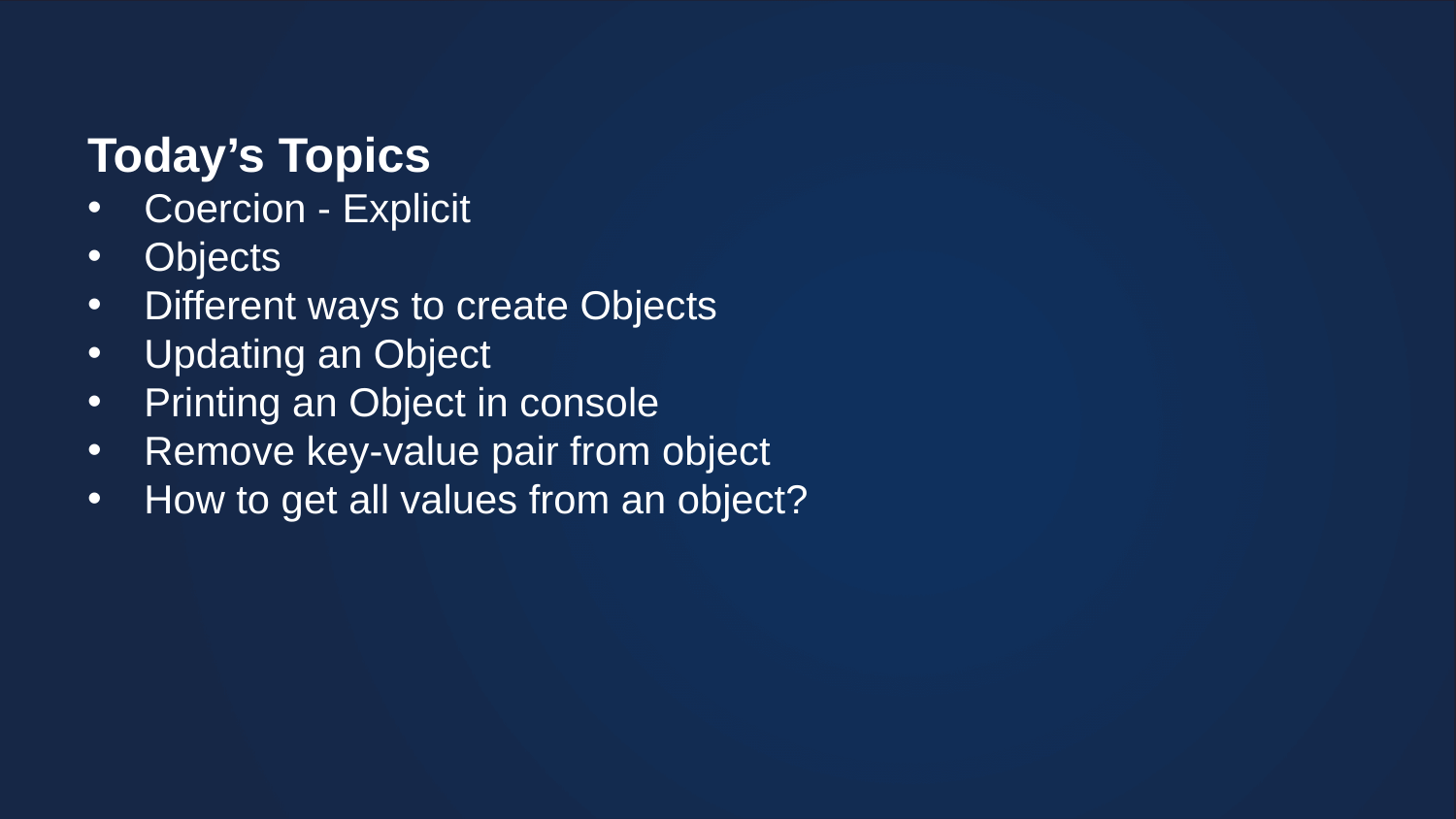

Today’s Topics
  Coercion - Explicit
  Objects
  Different ways to create Objects
  Updating an Object
  Printing an Object in console
  Remove key-value pair from object
  How to get all values from an object?